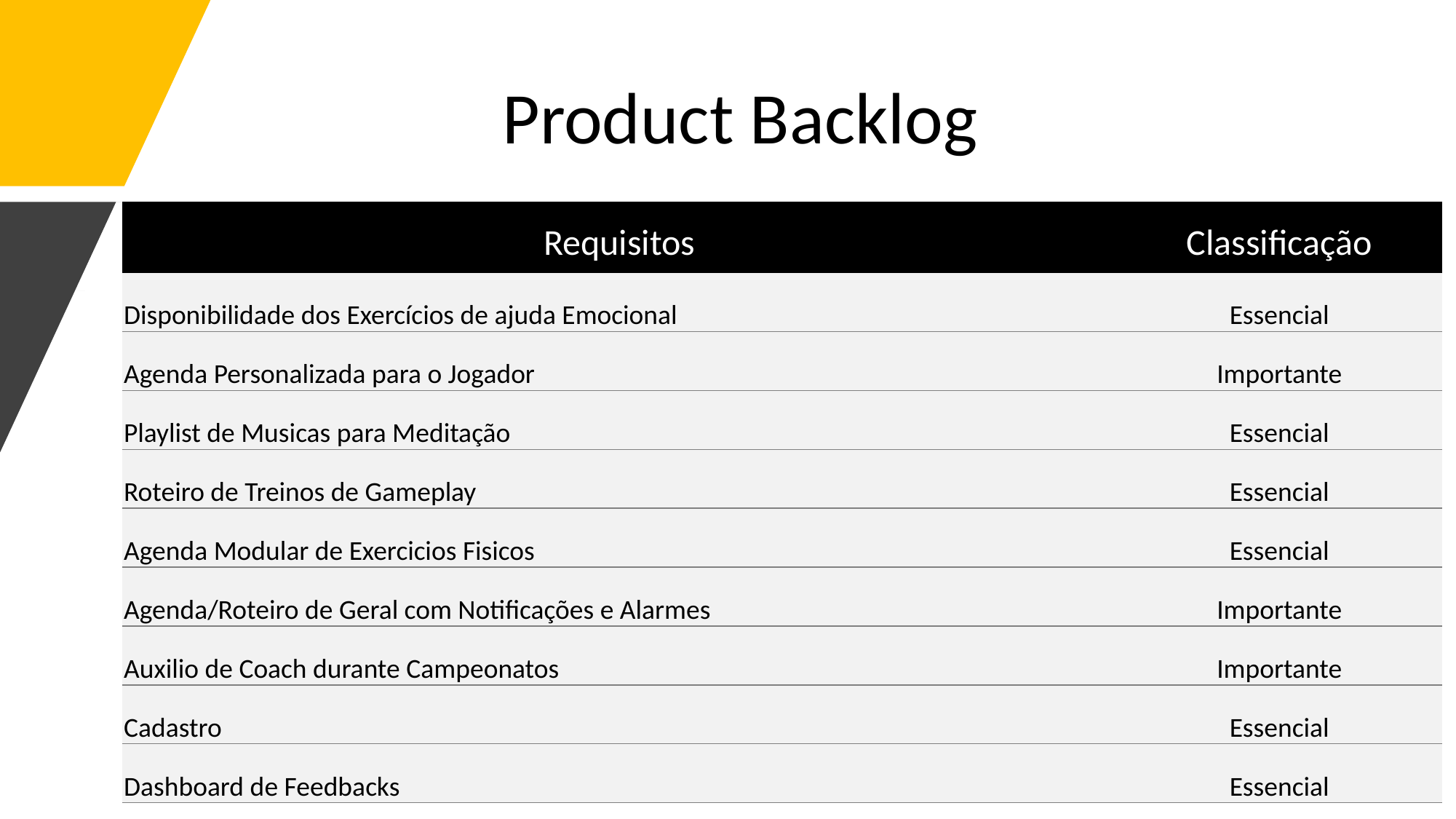

Product Backlog

| Requisitos | Classificação |
| --- | --- |
| Disponibilidade dos Exercícios de ajuda Emocional | Essencial |
| Agenda Personalizada para o Jogador | Importante |
| Playlist de Musicas para Meditação | Essencial |
| Roteiro de Treinos de Gameplay | Essencial |
| Agenda Modular de Exercicios Fisicos | Essencial |
| Agenda/Roteiro de Geral com Notificações e Alarmes | Importante |
| Auxilio de Coach durante Campeonatos | Importante |
| Cadastro | Essencial |
| Dashboard de Feedbacks | Essencial |